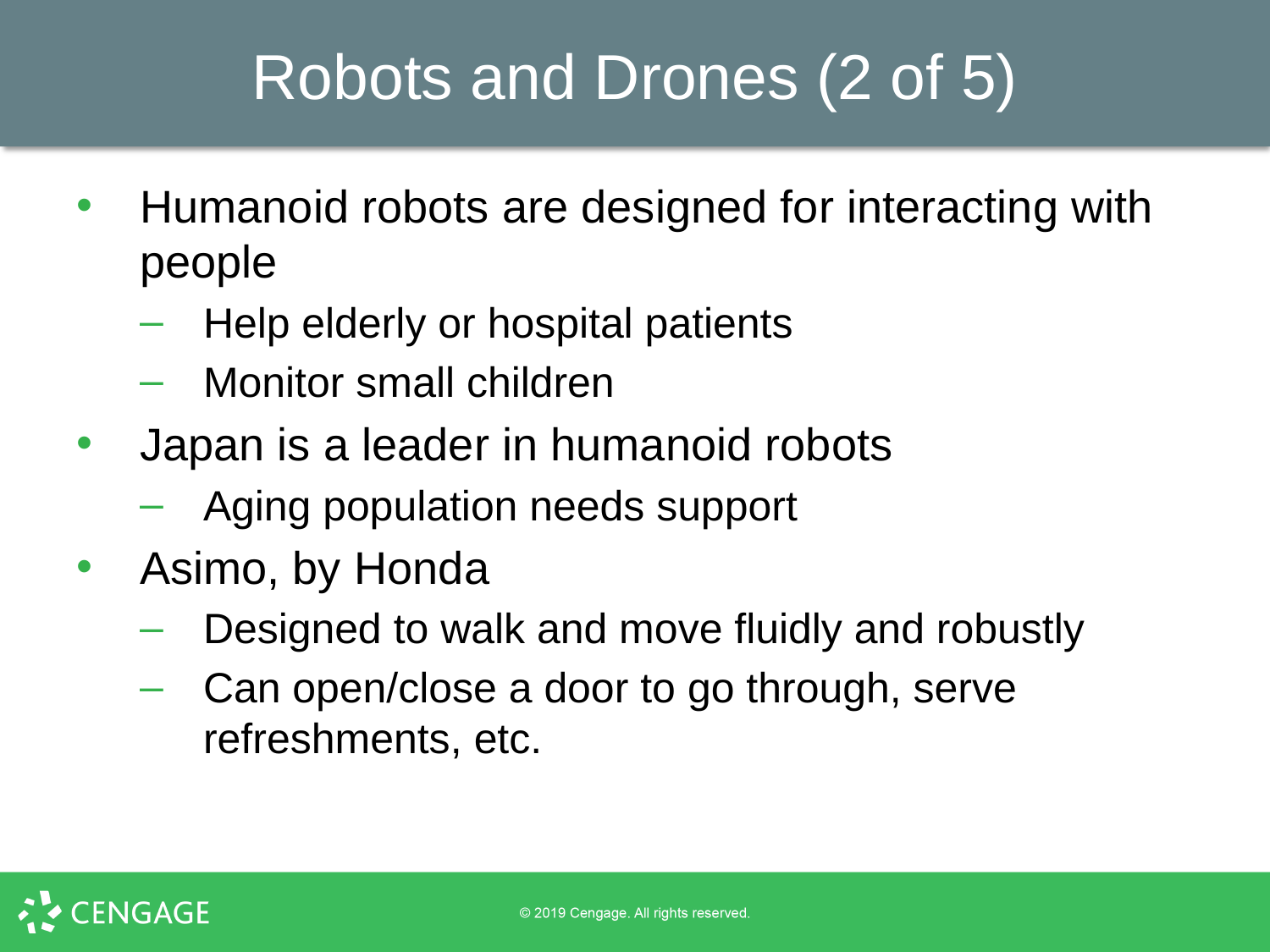

# Robots and Drones (2 of 5)
Humanoid robots are designed for interacting with people
Help elderly or hospital patients
Monitor small children
Japan is a leader in humanoid robots
Aging population needs support
Asimo, by Honda
Designed to walk and move fluidly and robustly
Can open/close a door to go through, serve refreshments, etc.